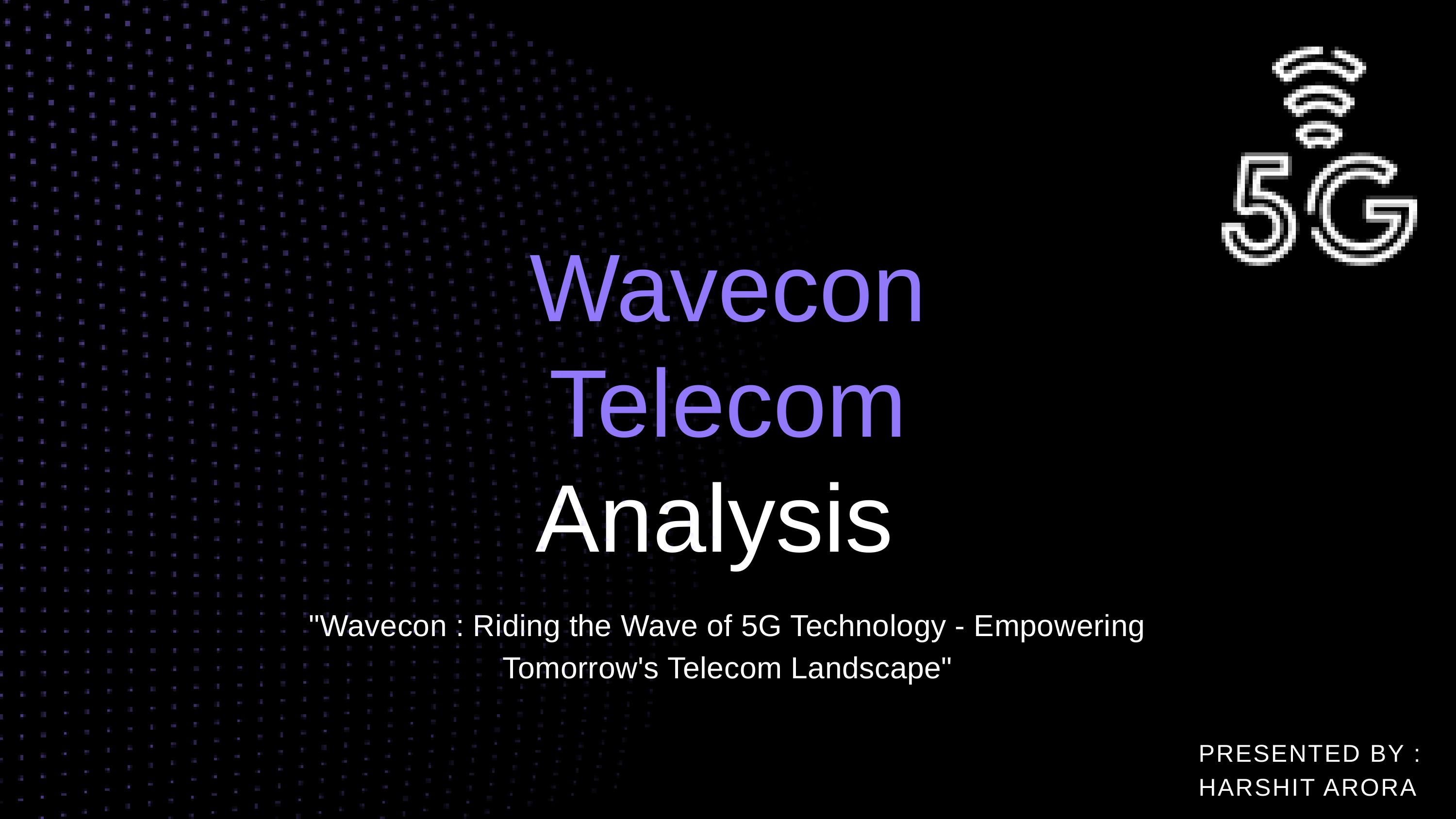

Wavecon Telecom Analysis
"Wavecon : Riding the Wave of 5G Technology - Empowering Tomorrow's Telecom Landscape"

PRESENTED BY :
HARSHIT ARORA